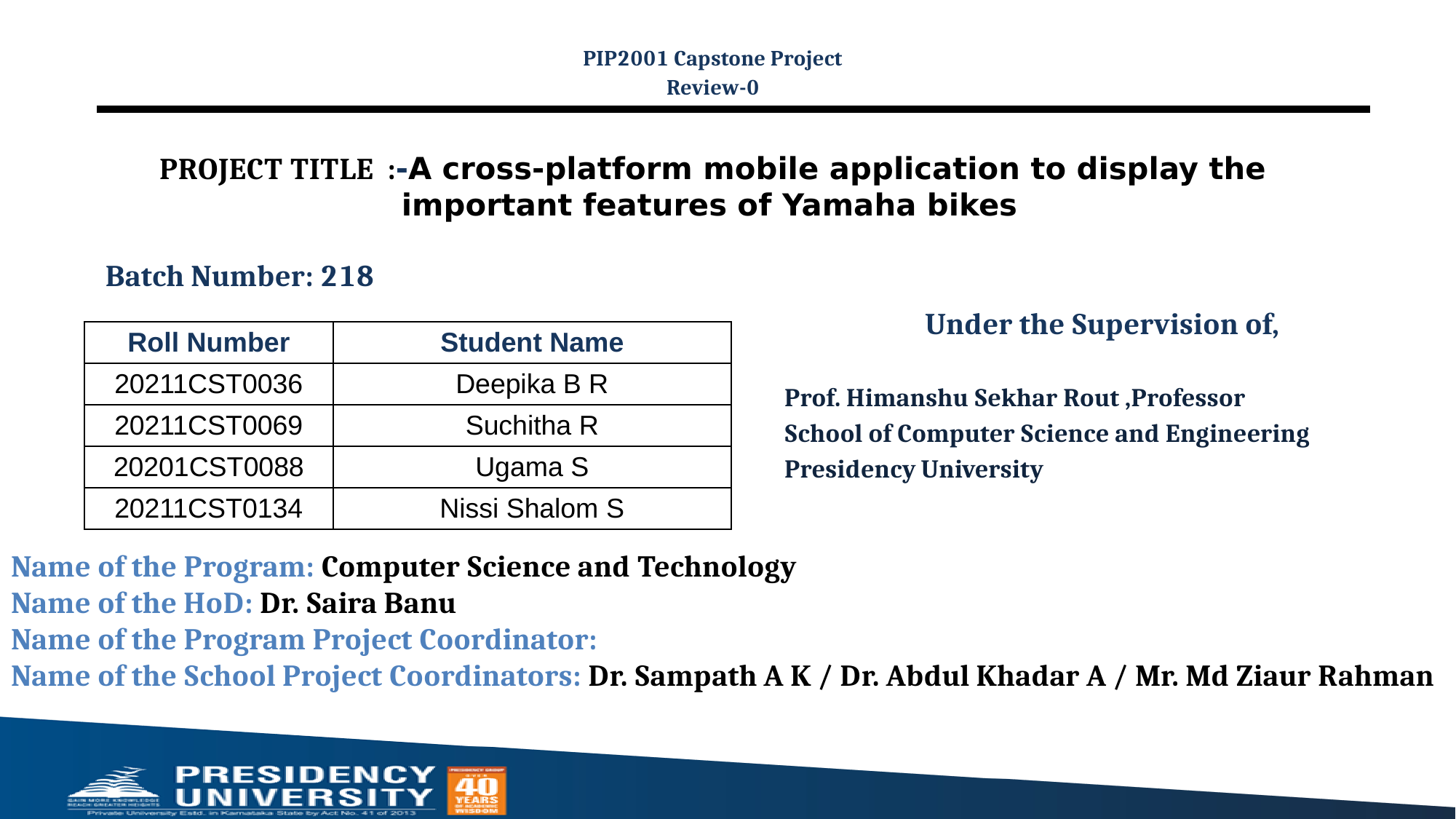

PIP2001 Capstone Project
Review-0
# PROJECT TITLE  :-A cross-platform mobile application to display the important features of Yamaha bikes
Batch Number: 218

Under the Supervision of,

Prof. Himanshu Sekhar Rout ,Professor
School of Computer Science and Engineering
Presidency University

| Roll Number | Student Name |
| --- | --- |
| 20211CST0036 | Deepika B R |
| 20211CST0069 | Suchitha R |
| 20201CST0088 | Ugama S |
| 20211CST0134 | Nissi Shalom S |
Name of the Program: Computer Science and Technology
Name of the HoD: Dr. Saira Banu
Name of the Program Project Coordinator:
Name of the School Project Coordinators: Dr. Sampath A K / Dr. Abdul Khadar A / Mr. Md Ziaur Rahman